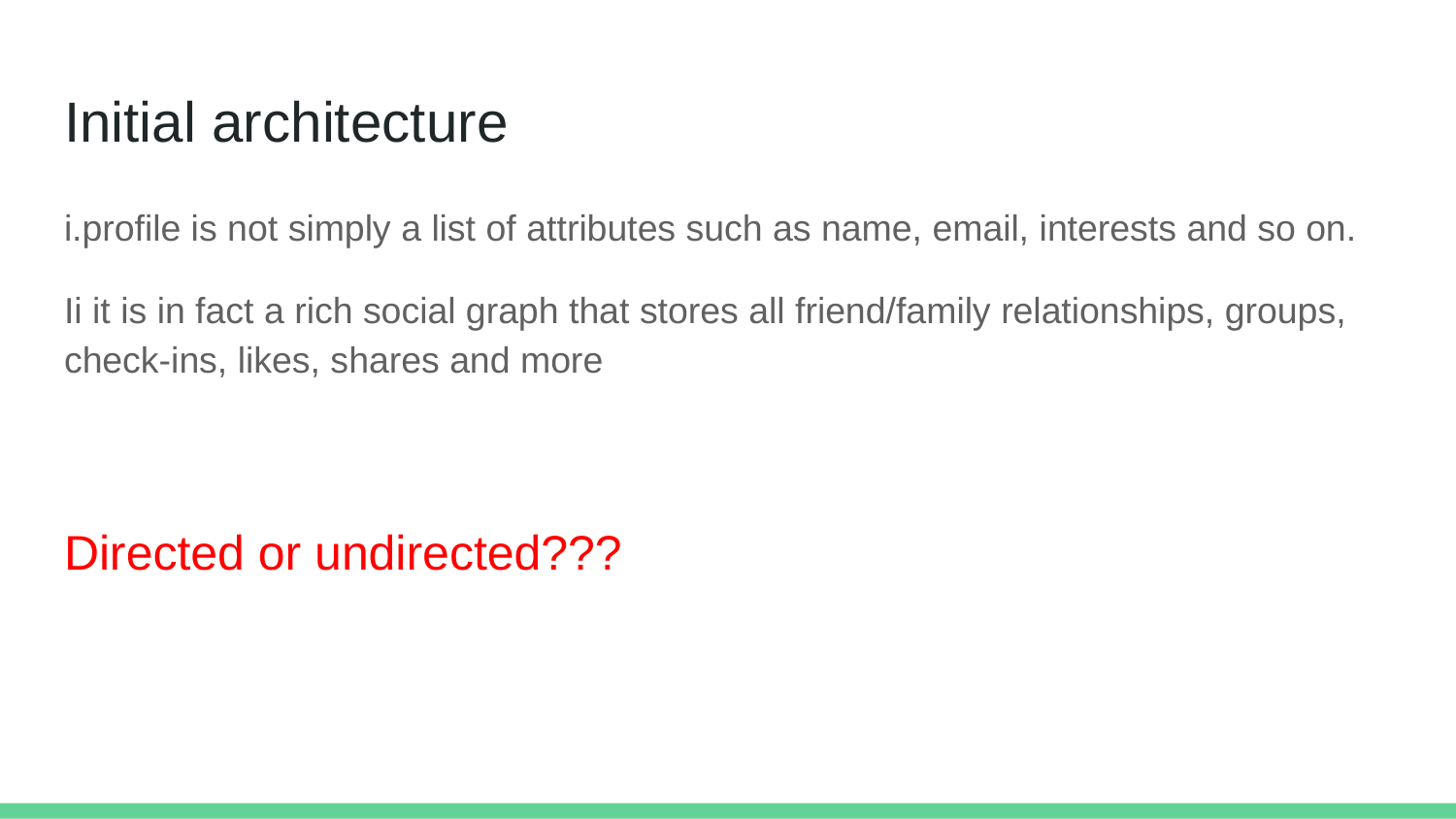

# Initial architecture
i.profile is not simply a list of attributes such as name, email, interests and so on.
Ii it is in fact a rich social graph that stores all friend/family relationships, groups, check-ins, likes, shares and more

Directed or undirected???